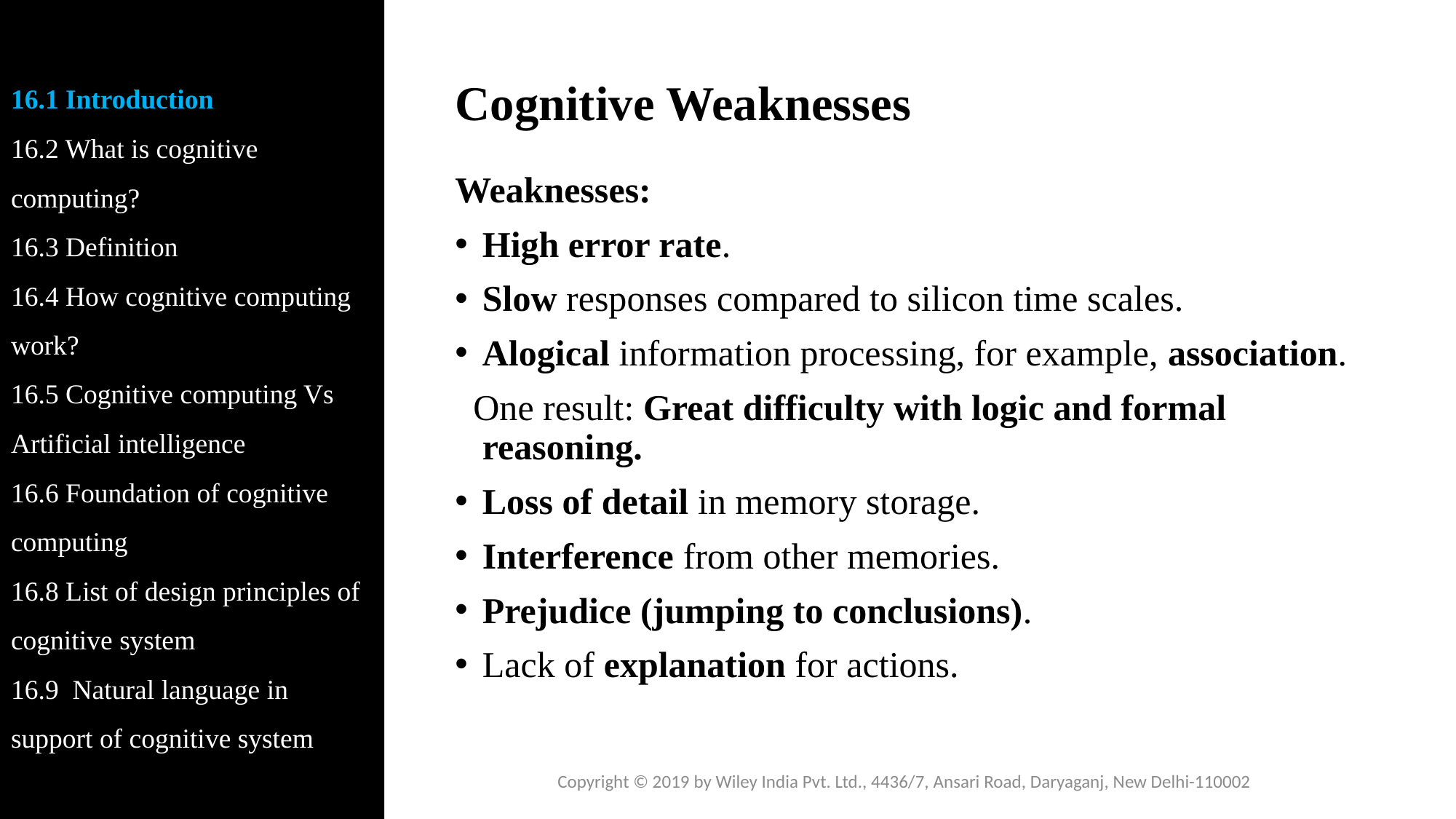

16.1 Introduction
16.2 What is cognitive computing?
16.3 Definition
16.4 How cognitive computing work?
16.5 Cognitive computing Vs Artificial intelligence
16.6 Foundation of cognitive computing
16.8 List of design principles of cognitive system
16.9  Natural language in support of cognitive system
# Cognitive Weaknesses
Weaknesses:
High error rate.
Slow responses compared to silicon time scales.
Alogical information processing, for example, association.
  One result: Great difficulty with logic and formal reasoning.
Loss of detail in memory storage.
Interference from other memories.
Prejudice (jumping to conclusions).
Lack of explanation for actions.
Copyright © 2019 by Wiley India Pvt. Ltd., 4436/7, Ansari Road, Daryaganj, New Delhi-110002